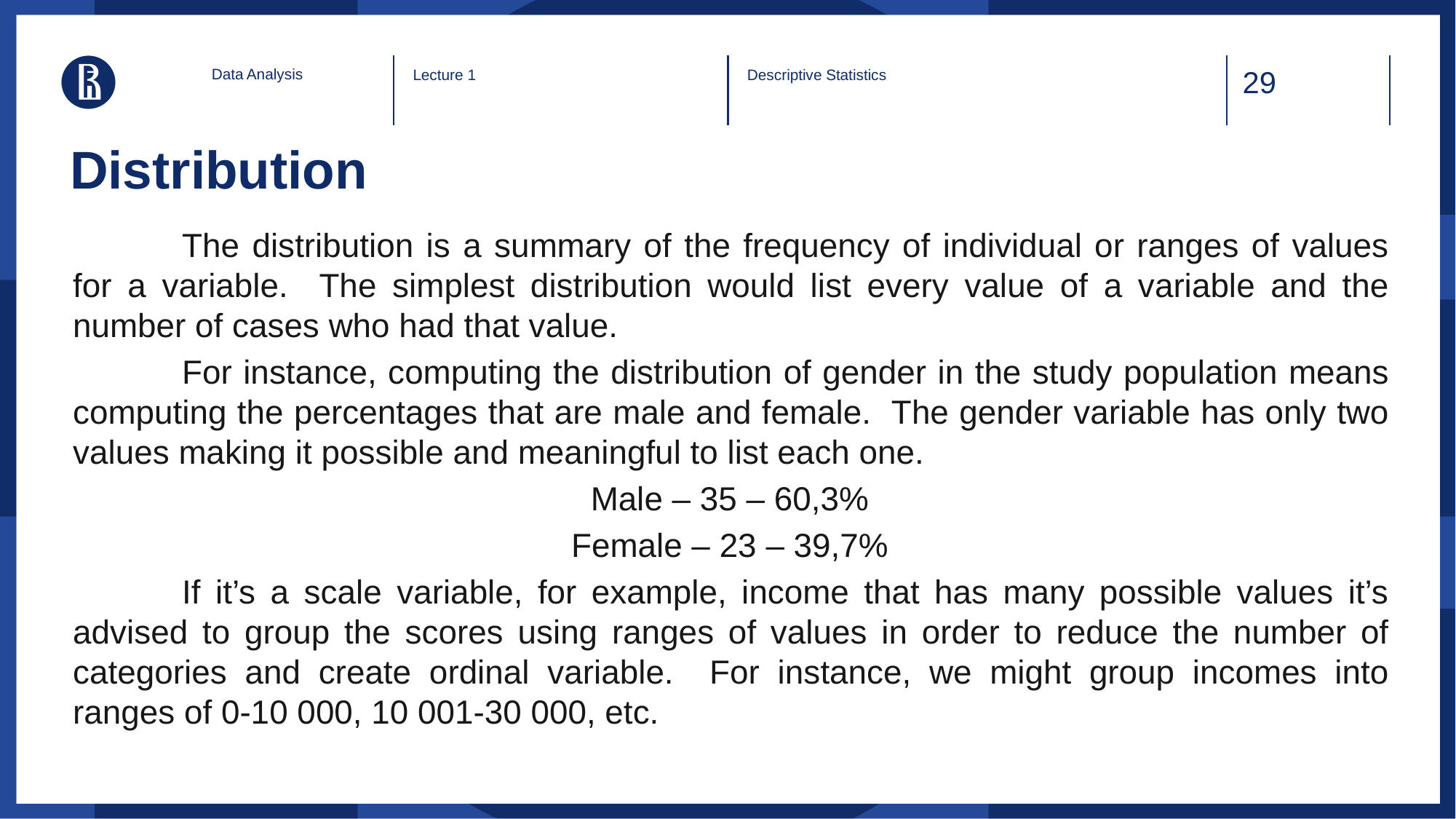

Data Analysis
Lecture 1
Descriptive Statistics
# Distribution
		The distribution is a summary of the frequency of individual or ranges of values for a variable.  The simplest distribution would list every value of a variable and the number of cases who had that value.
		For instance, computing the distribution of gender in the study population means computing the percentages that are male and female.  The gender variable has only two values making it possible and meaningful to list each one.
Male – 35 – 60,3%
Female – 23 – 39,7%
		If it’s a scale variable, for example, income that has many possible values it’s advised to group the scores using ranges of values in order to reduce the number of categories and create ordinal variable.  For instance, we might group incomes into ranges of 0-10 000, 10 001-30 000, etc.